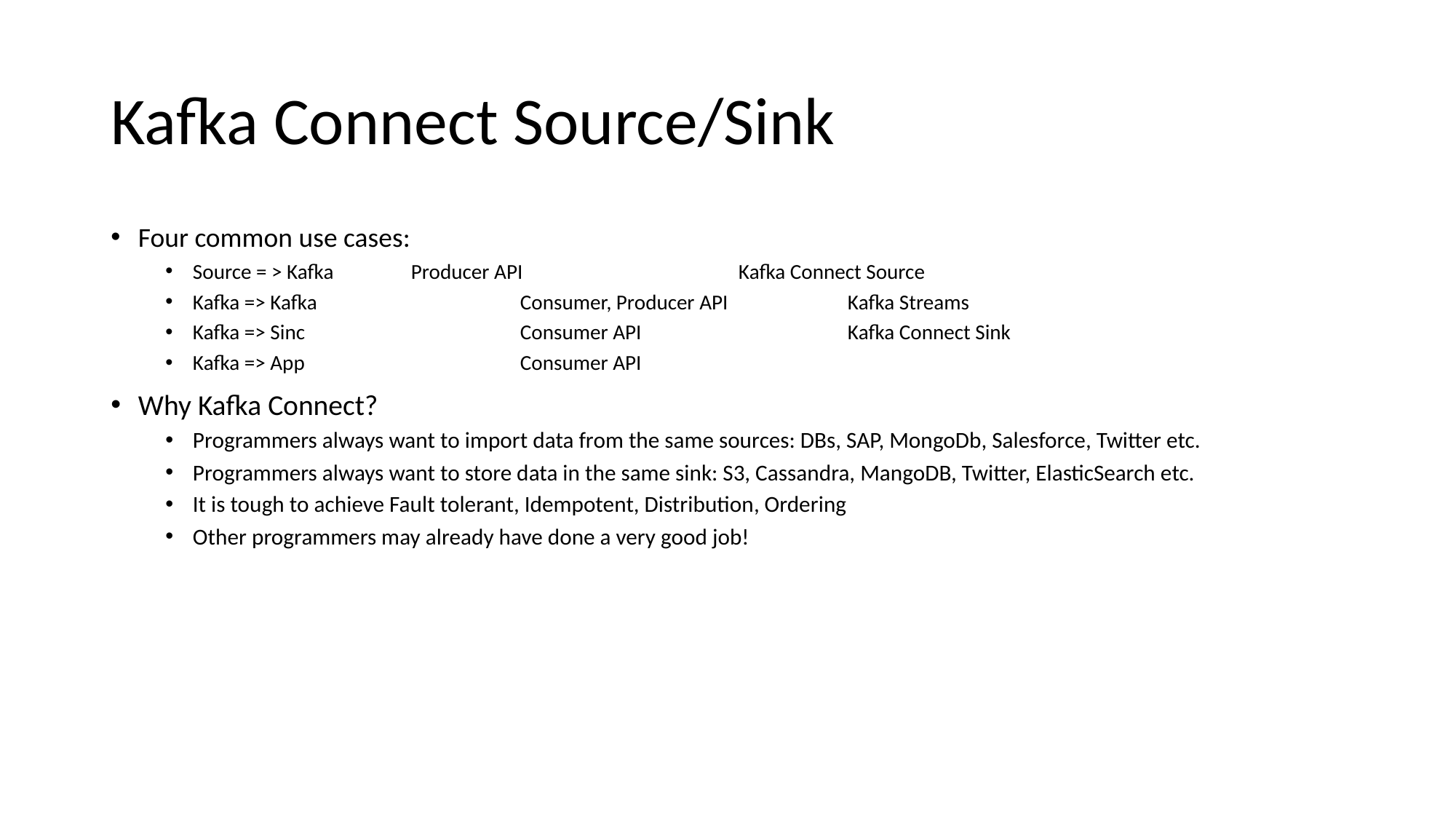

# Kafka Connect Source/Sink
Four common use cases:
Source = > Kafka	Producer API		Kafka Connect Source
Kafka => Kafka		Consumer, Producer API		Kafka Streams
Kafka => Sinc		Consumer API		Kafka Connect Sink
Kafka => App		Consumer API
Why Kafka Connect?
Programmers always want to import data from the same sources: DBs, SAP, MongoDb, Salesforce, Twitter etc.
Programmers always want to store data in the same sink: S3, Cassandra, MangoDB, Twitter, ElasticSearch etc.
It is tough to achieve Fault tolerant, Idempotent, Distribution, Ordering
Other programmers may already have done a very good job!